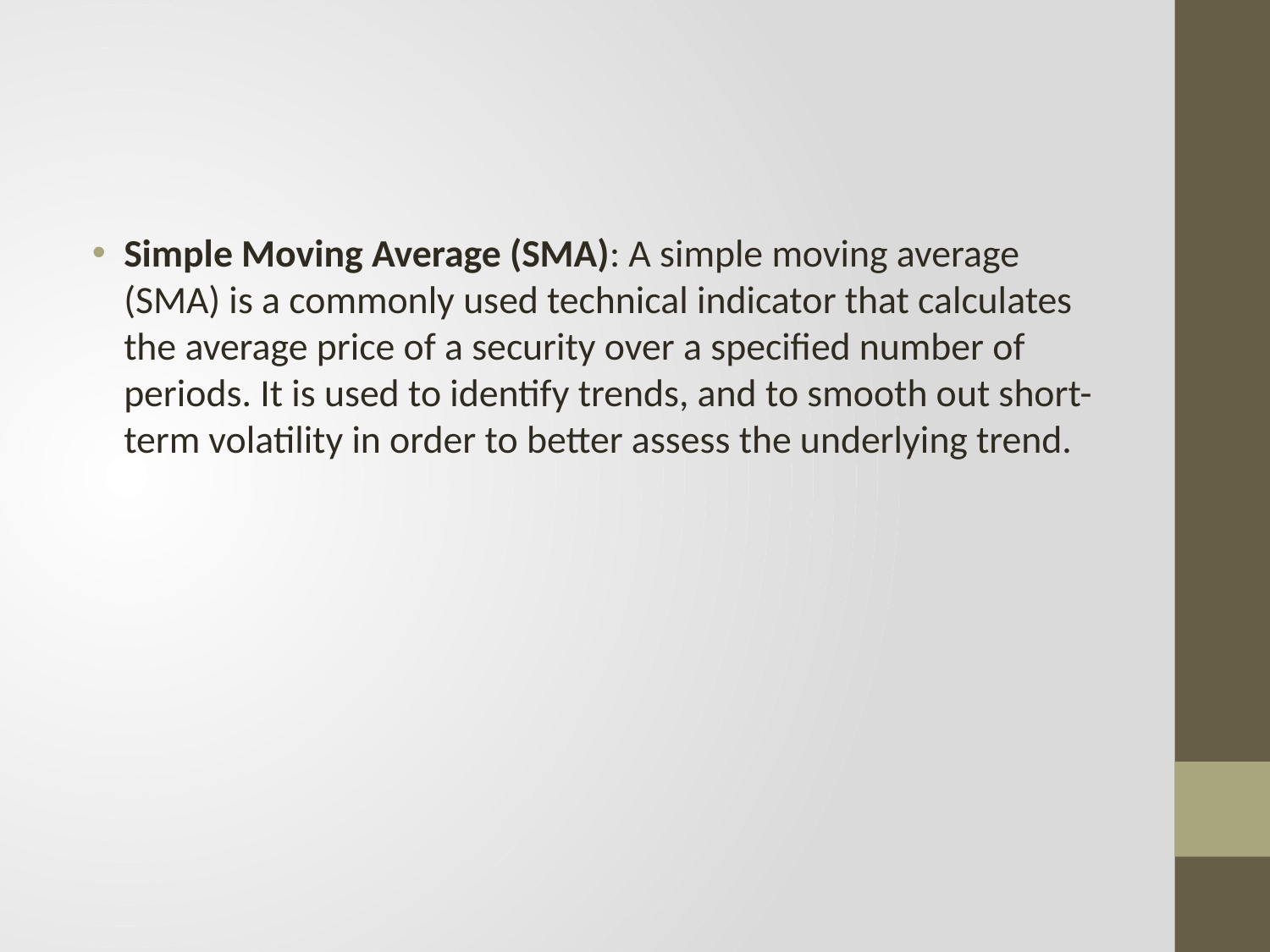

#
Simple Moving Average (SMA): A simple moving average (SMA) is a commonly used technical indicator that calculates the average price of a security over a specified number of periods. It is used to identify trends, and to smooth out short-term volatility in order to better assess the underlying trend.